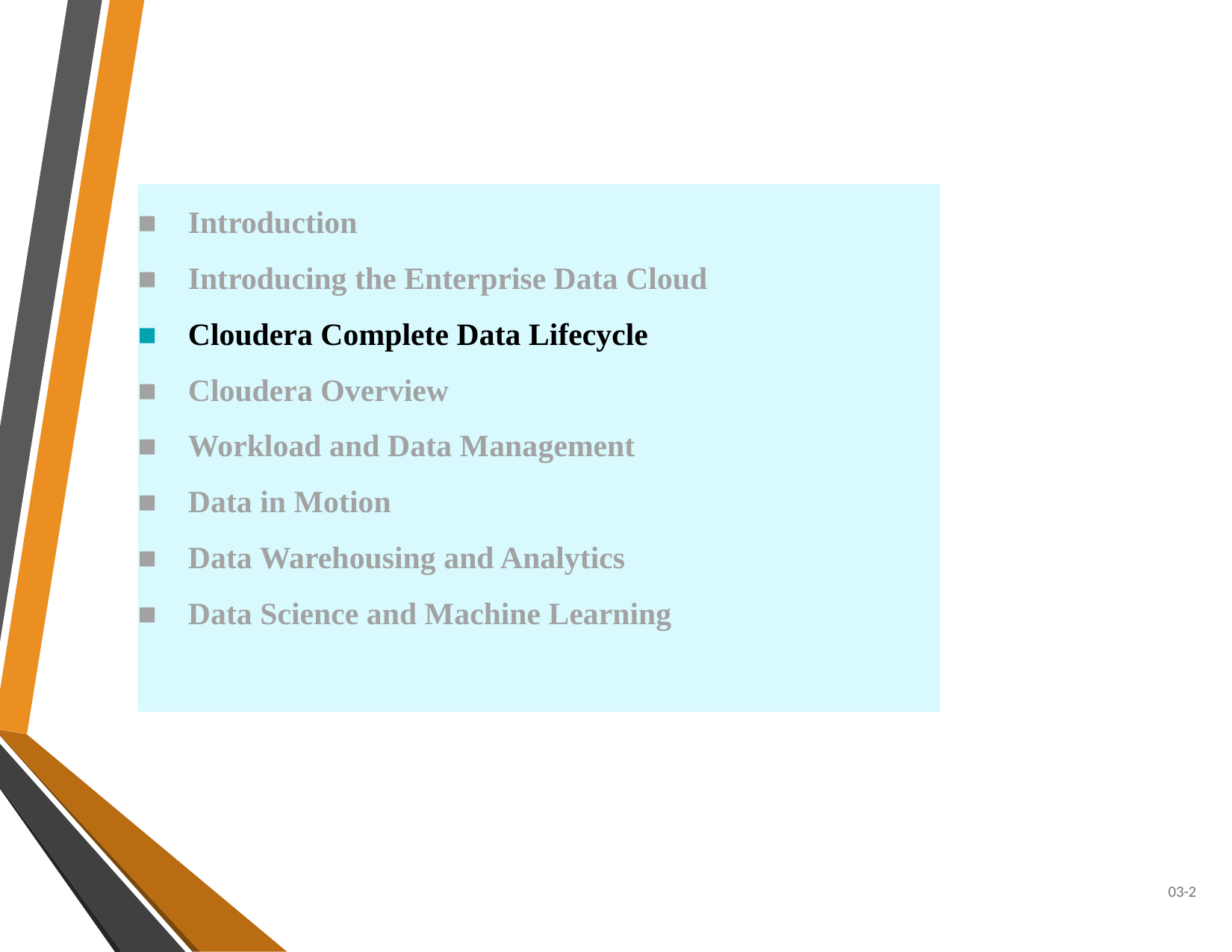

■    Introduction
■    Introducing the Enterprise Data Cloud
■    Cloudera Complete Data Lifecycle
■    Cloudera Overview
■    Workload and Data Management
■    Data in Motion
■    Data Warehousing and Analytics
■    Data Science and Machine Learning
03-2